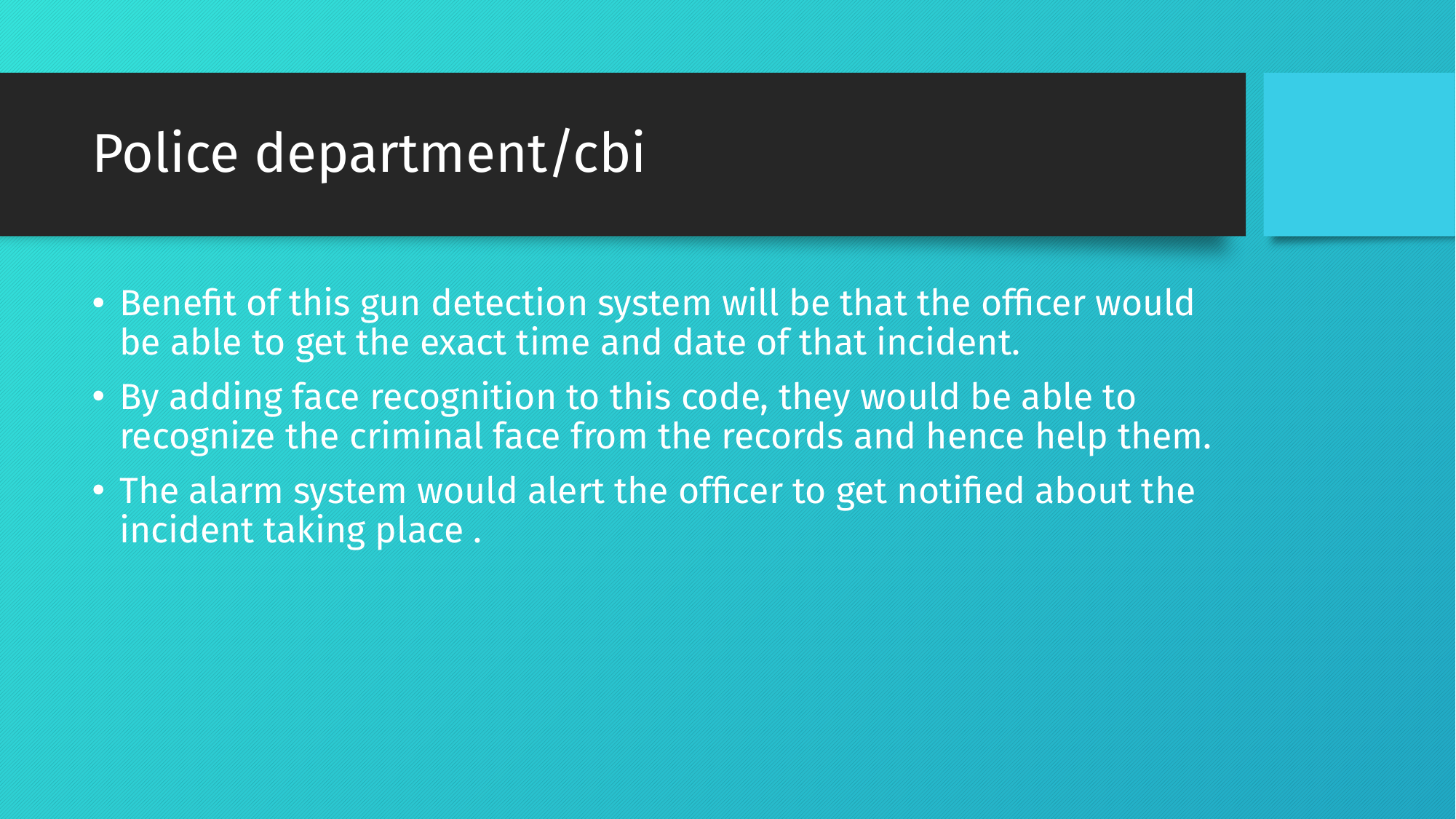

# Police department/cbi
Benefit of this gun detection system will be that the officer would be able to get the exact time and date of that incident.
By adding face recognition to this code, they would be able to recognize the criminal face from the records and hence help them.
The alarm system would alert the officer to get notified about the incident taking place .